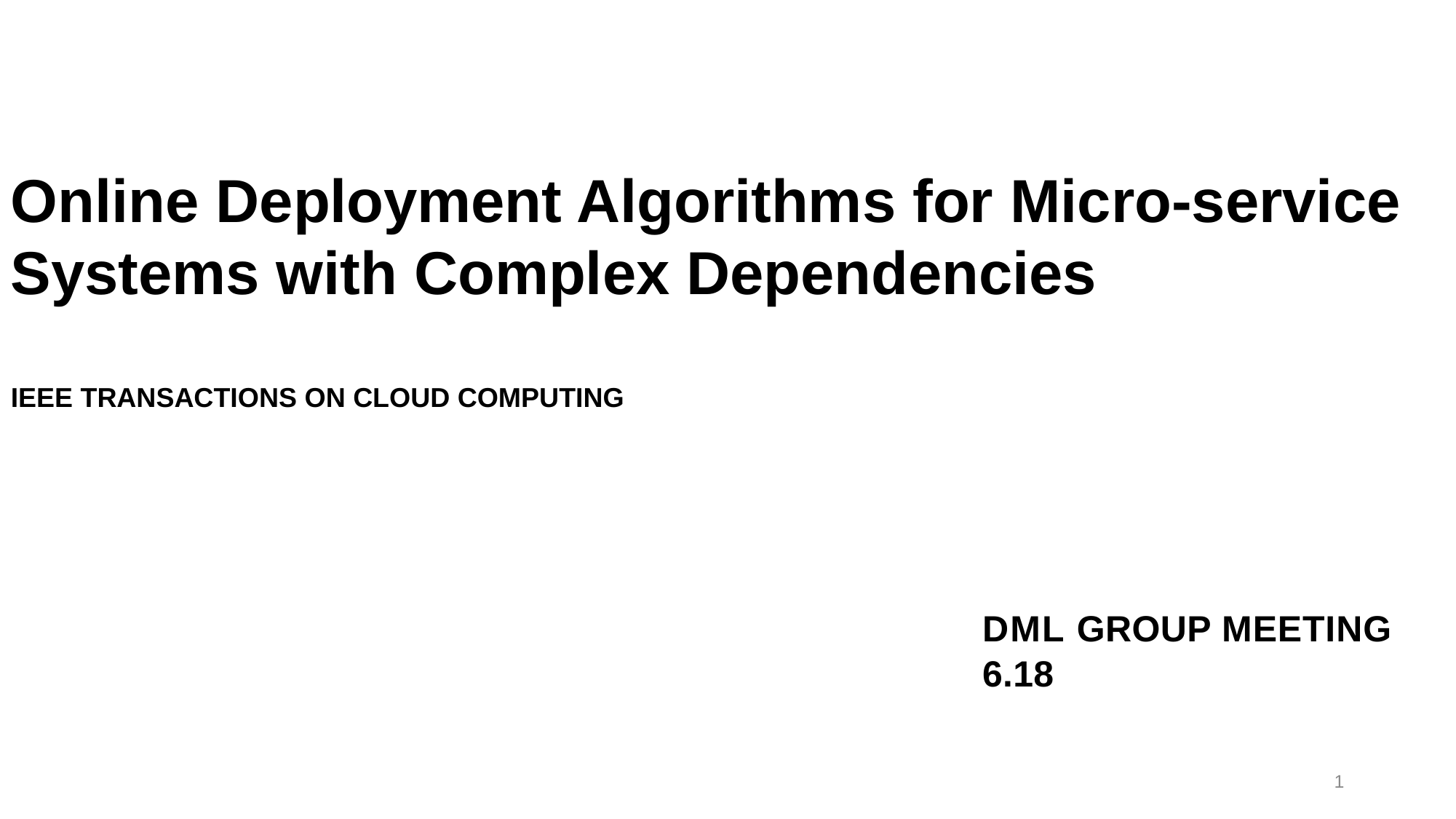

Online Deployment Algorithms for Micro-service Systems with Complex Dependencies

IEEE TRANSACTIONS ON CLOUD COMPUTING
DML GROUP MEETING
6.18
1